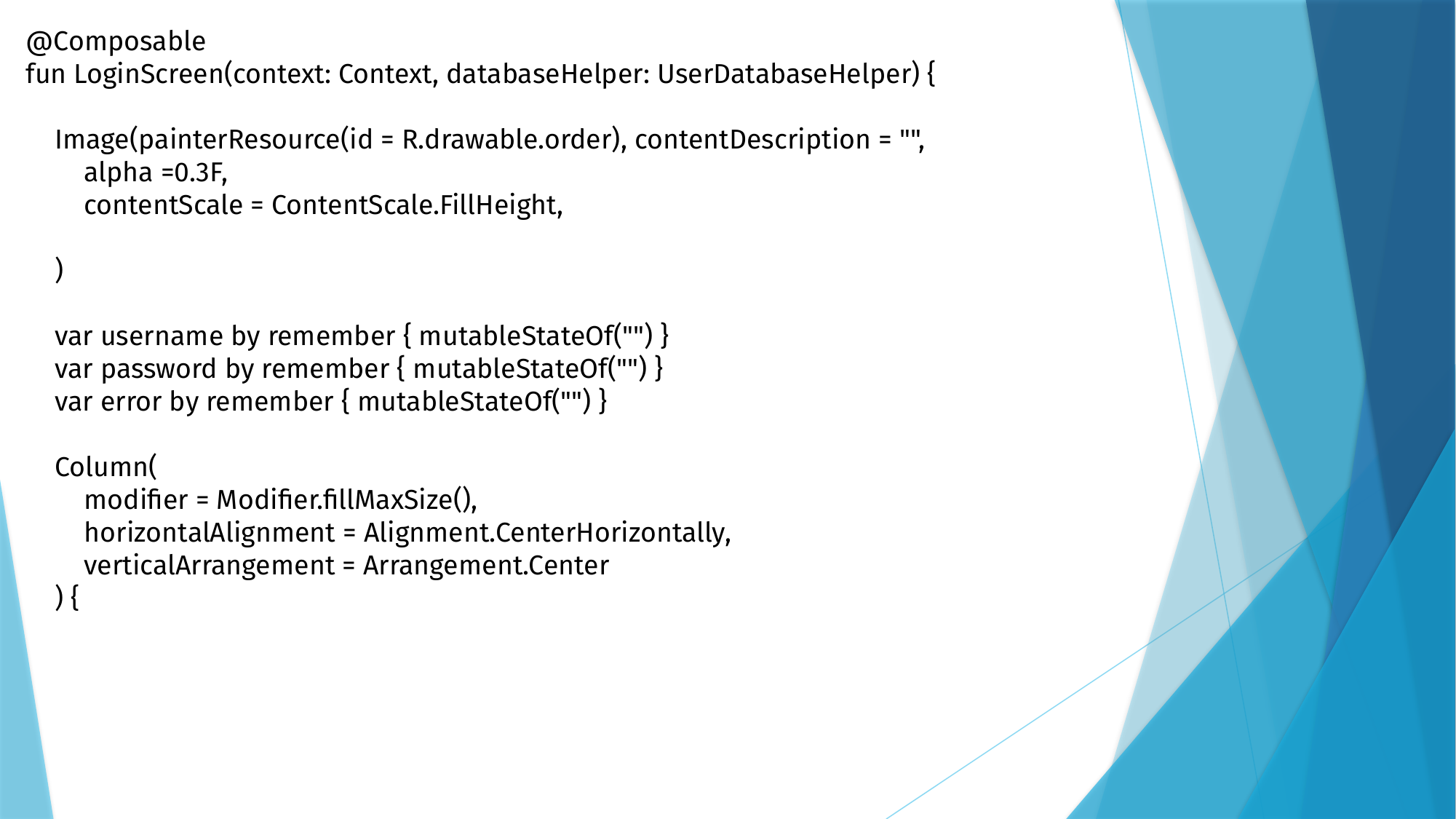

@Composable
fun LoginScreen(context: Context, databaseHelper: UserDatabaseHelper) {

    Image(painterResource(id = R.drawable.order), contentDescription = "",
        alpha =0.3F,
        contentScale = ContentScale.FillHeight,

    )

    var username by remember { mutableStateOf("") }
    var password by remember { mutableStateOf("") }
    var error by remember { mutableStateOf("") }

    Column(
        modifier = Modifier.fillMaxSize(),
        horizontalAlignment = Alignment.CenterHorizontally,
        verticalArrangement = Arrangement.Center
    ) {